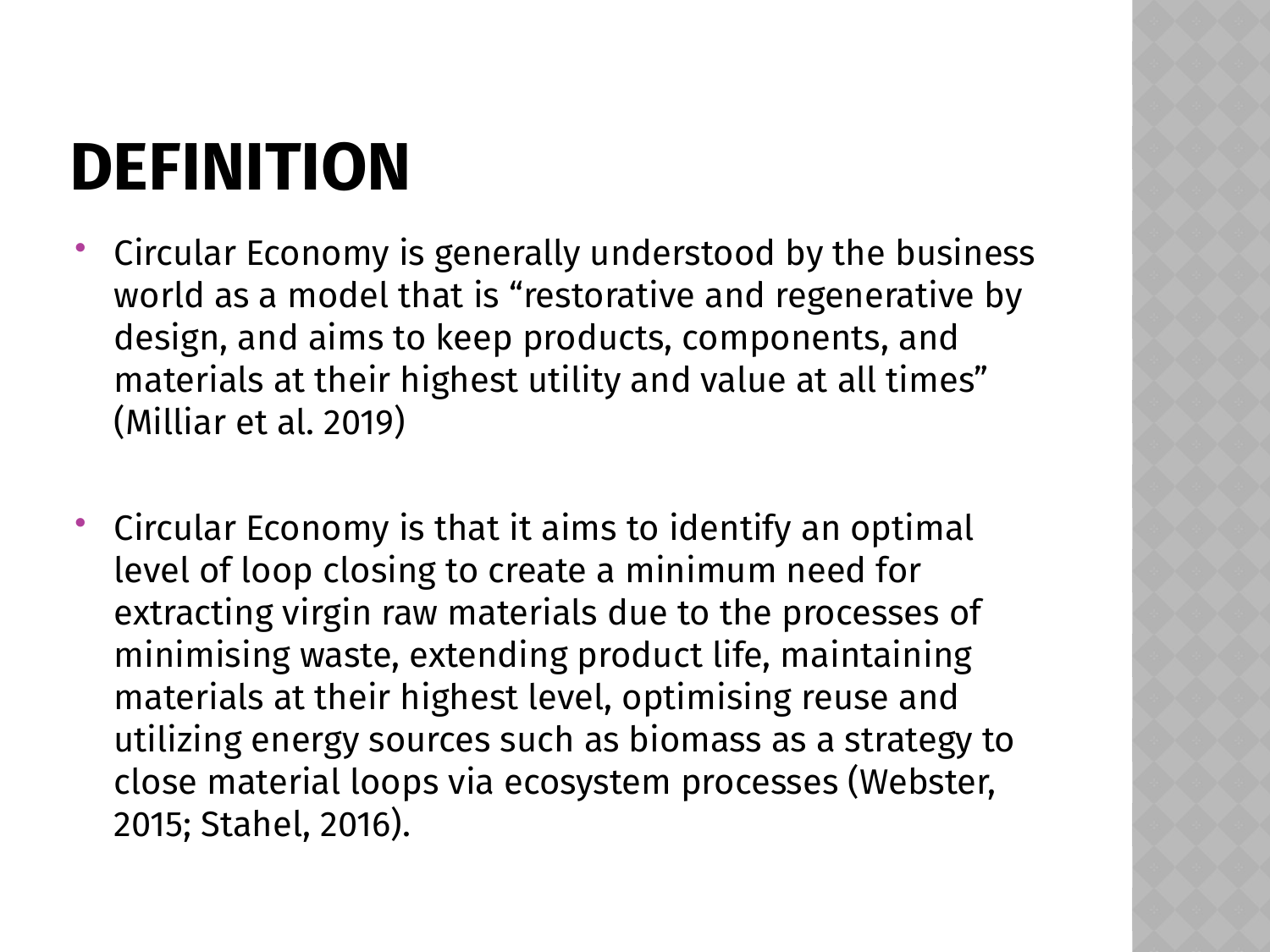

# Definition
Circular Economy is generally understood by the business world as a model that is “restorative and regenerative by design, and aims to keep products, components, and materials at their highest utility and value at all times” (Milliar et al. 2019)

Circular Economy is that it aims to identify an optimal level of loop closing to create a minimum need for extracting virgin raw materials due to the processes of minimising waste, extending product life, maintaining materials at their highest level, optimising reuse and utilizing energy sources such as biomass as a strategy to close material loops via ecosystem processes (Webster, 2015; Stahel, 2016).